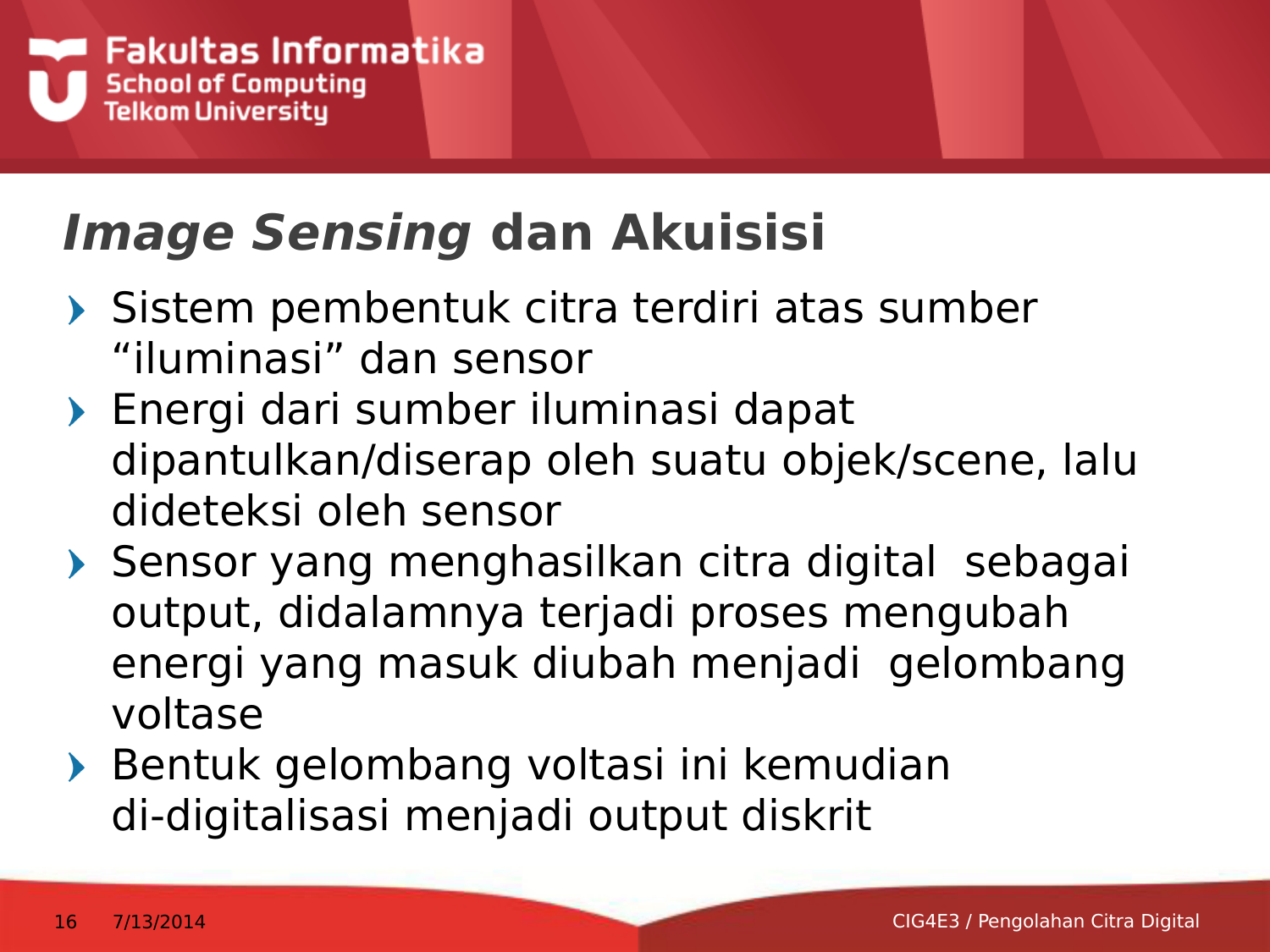

# Image Sensing dan Akuisisi
Sistem pembentuk citra terdiri atas sumber “iluminasi” dan sensor
Energi dari sumber iluminasi dapat dipantulkan/diserap oleh suatu objek/scene, lalu dideteksi oleh sensor
Sensor yang menghasilkan citra digital  sebagai output, didalamnya terjadi proses mengubah energi yang masuk diubah menjadi  gelombang voltase
Bentuk gelombang voltasi ini kemudian
di-digitalisasi menjadi output diskrit
16
7/13/2014